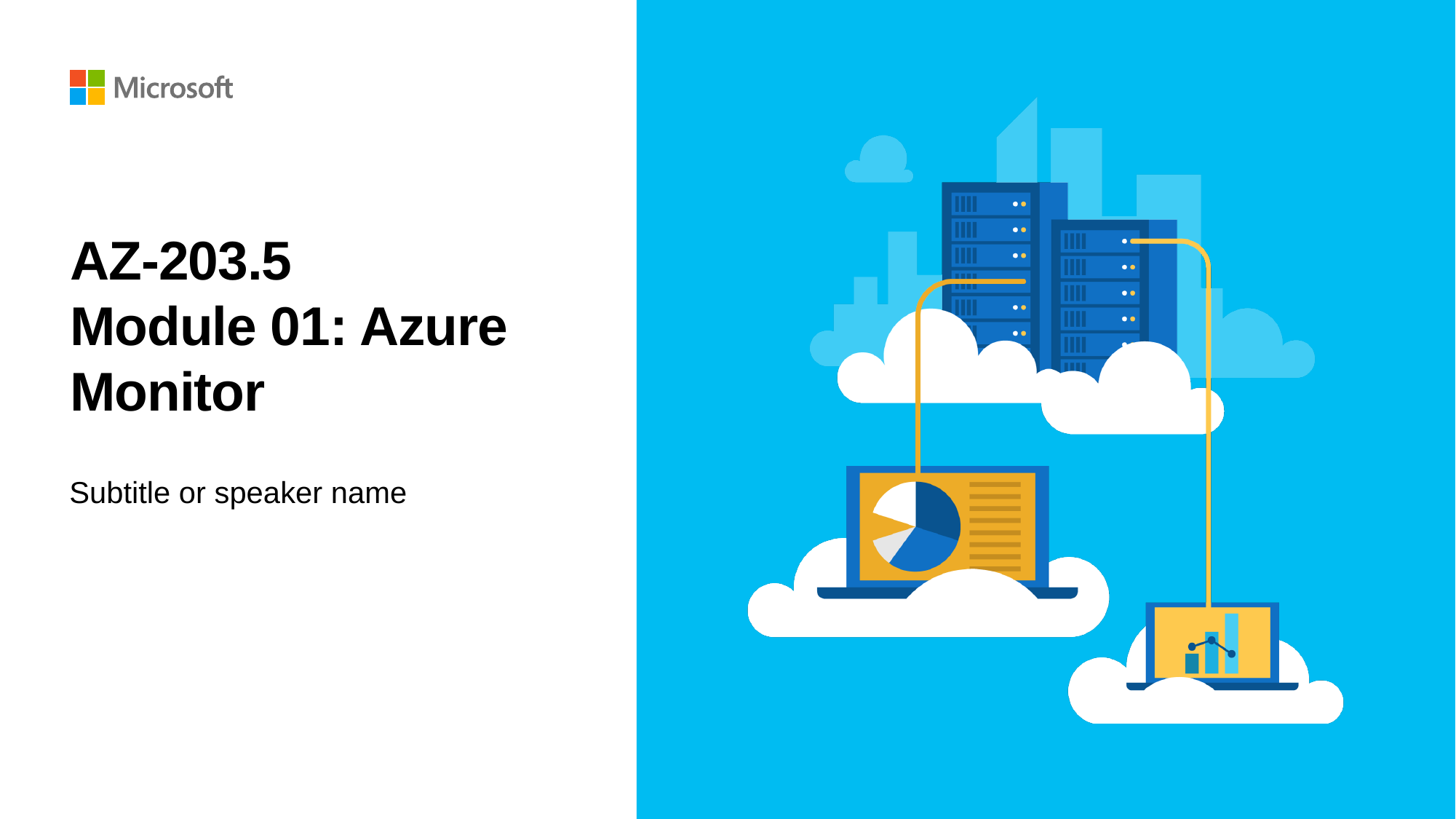

# AZ-203.5 Module 01: Azure Monitor
Subtitle or speaker name